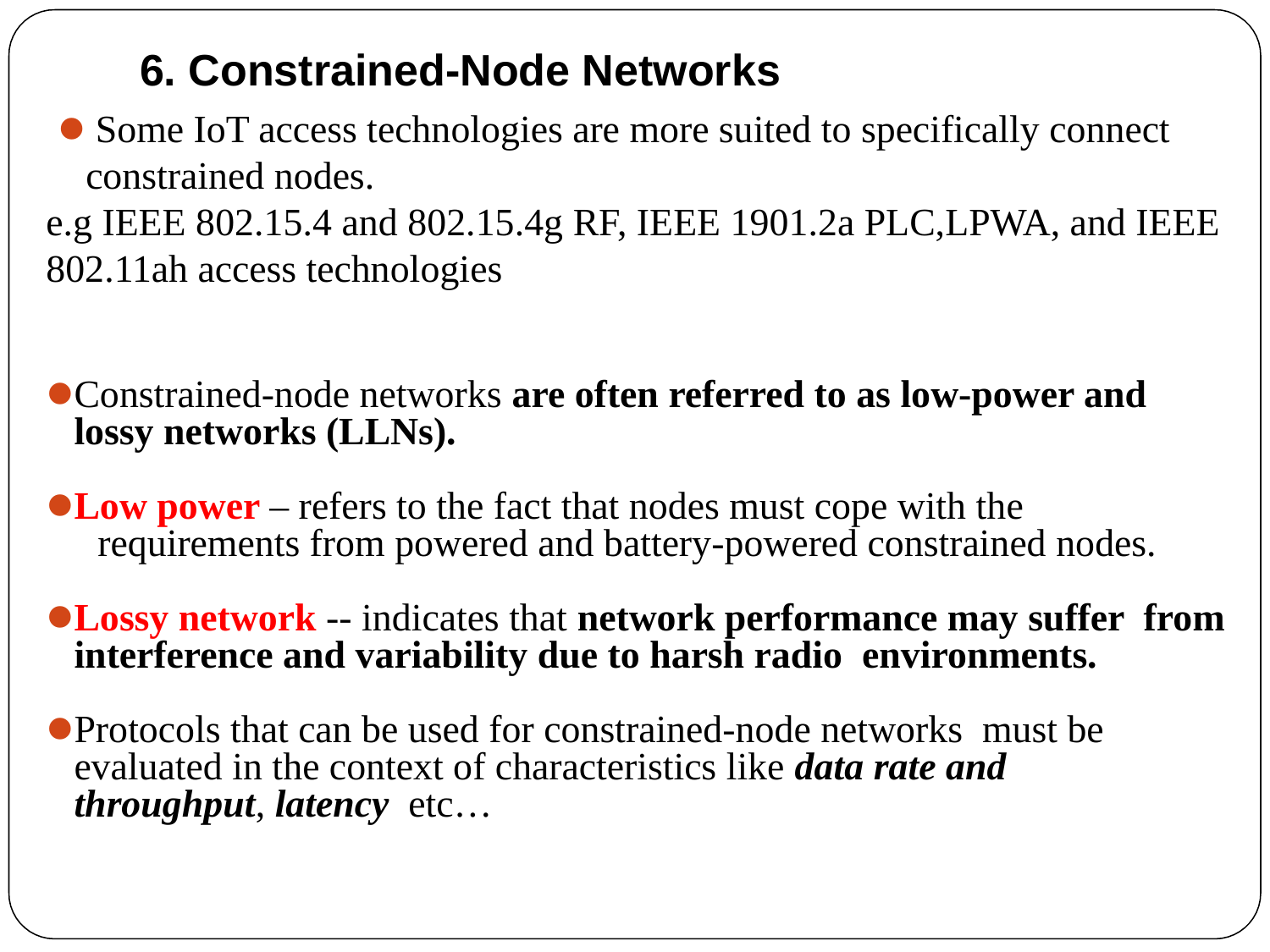

6. Constrained-Node Networks
# Some IoT access technologies are more suited to specifically connect constrained nodes.
e.g IEEE 802.15.4 and 802.15.4g RF, IEEE 1901.2a PLC,LPWA, and IEEE 802.11ah access technologies

Constrained-node networks are often referred to as low-power and lossy networks (LLNs).

Low power – refers to the fact that nodes must cope with the
requirements from powered and battery-powered constrained nodes.

Lossy network -- indicates that network performance may suffer  from interference and variability due to harsh radio  environments.

Protocols that can be used for constrained-node networks  must be evaluated in the context of characteristics like data rate and throughput, latency  etc…